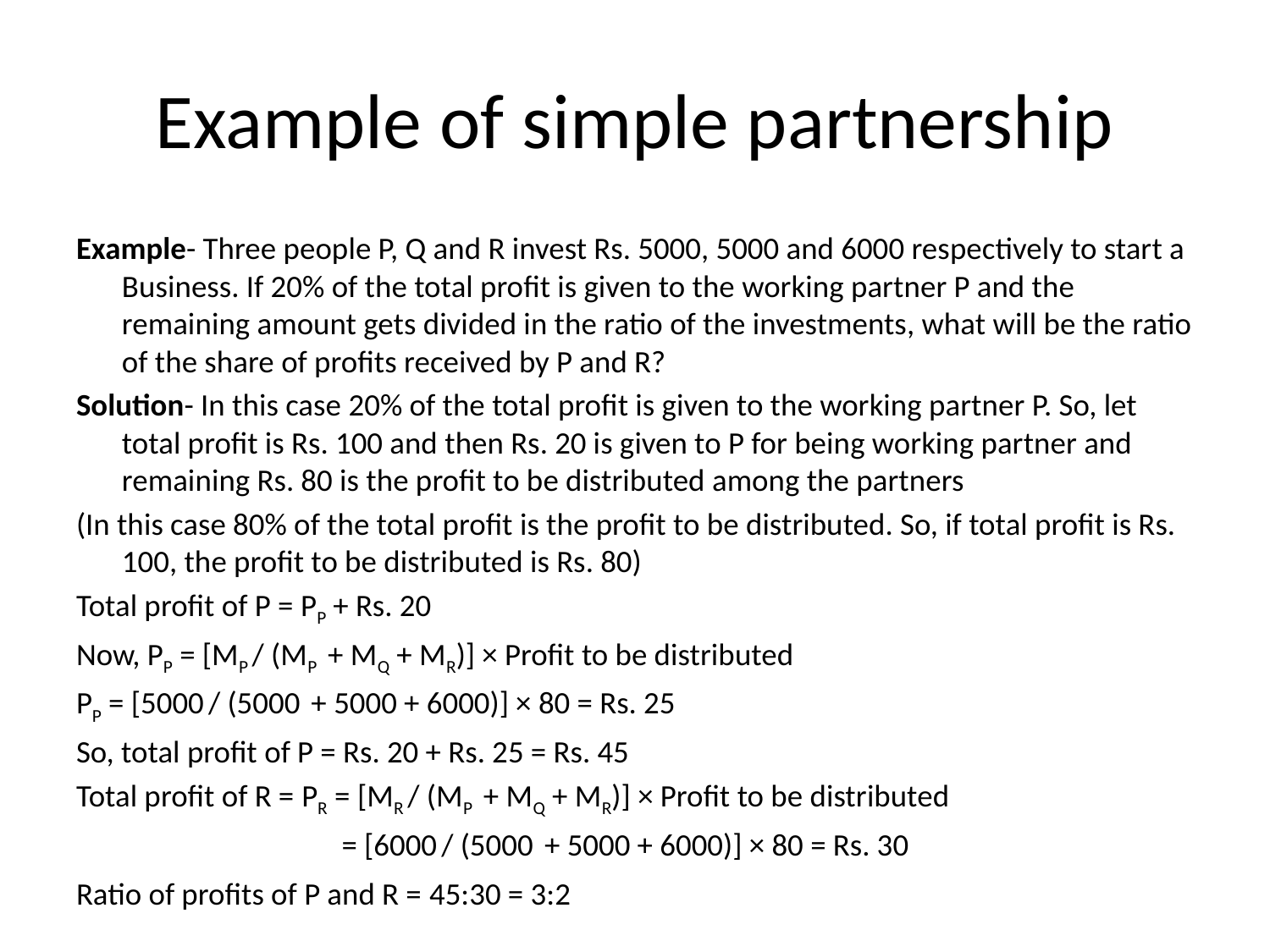

# Example of simple partnership
Example- Three people P, Q and R invest Rs. 5000, 5000 and 6000 respectively to start a Business. If 20% of the total profit is given to the working partner P and the remaining amount gets divided in the ratio of the investments, what will be the ratio of the share of profits received by P and R?
Solution- In this case 20% of the total profit is given to the working partner P. So, let total profit is Rs. 100 and then Rs. 20 is given to P for being working partner and remaining Rs. 80 is the profit to be distributed among the partners
(In this case 80% of the total profit is the profit to be distributed. So, if total profit is Rs. 100, the profit to be distributed is Rs. 80)
Total profit of P = PP + Rs. 20
Now, PP = [MP / (MP  + MQ + MR)] × Profit to be distributed
PP = [5000 / (5000  + 5000 + 6000)] × 80 = Rs. 25
So, total profit of P = Rs. 20 + Rs. 25 = Rs. 45
Total profit of R = PR = [MR / (MP  + MQ + MR)] × Profit to be distributed
                                      = [6000 / (5000  + 5000 + 6000)] × 80 = Rs. 30
Ratio of profits of P and R = 45:30 = 3:2